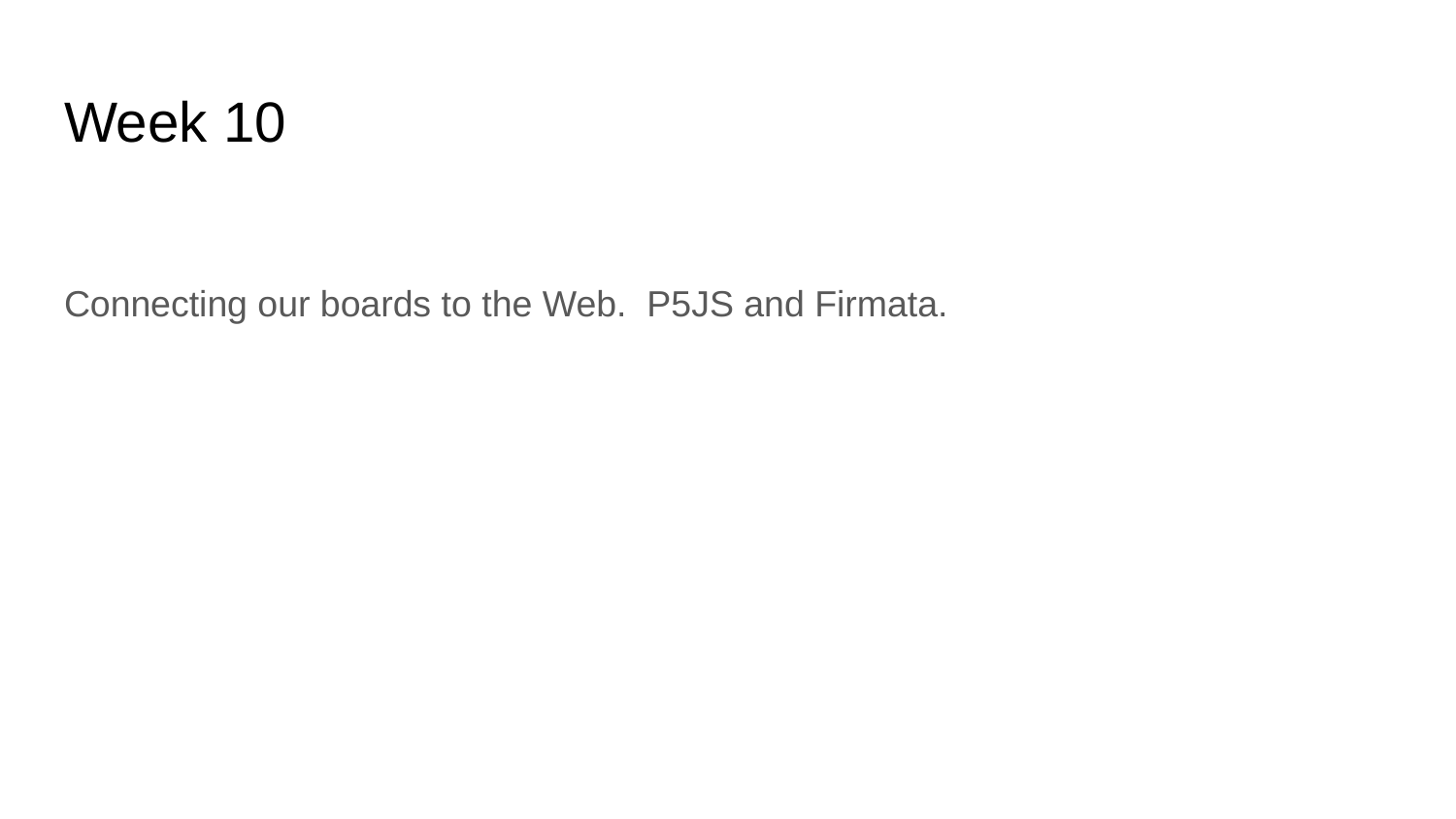

# Week 10

Connecting our boards to the Web.  P5JS and Firmata.